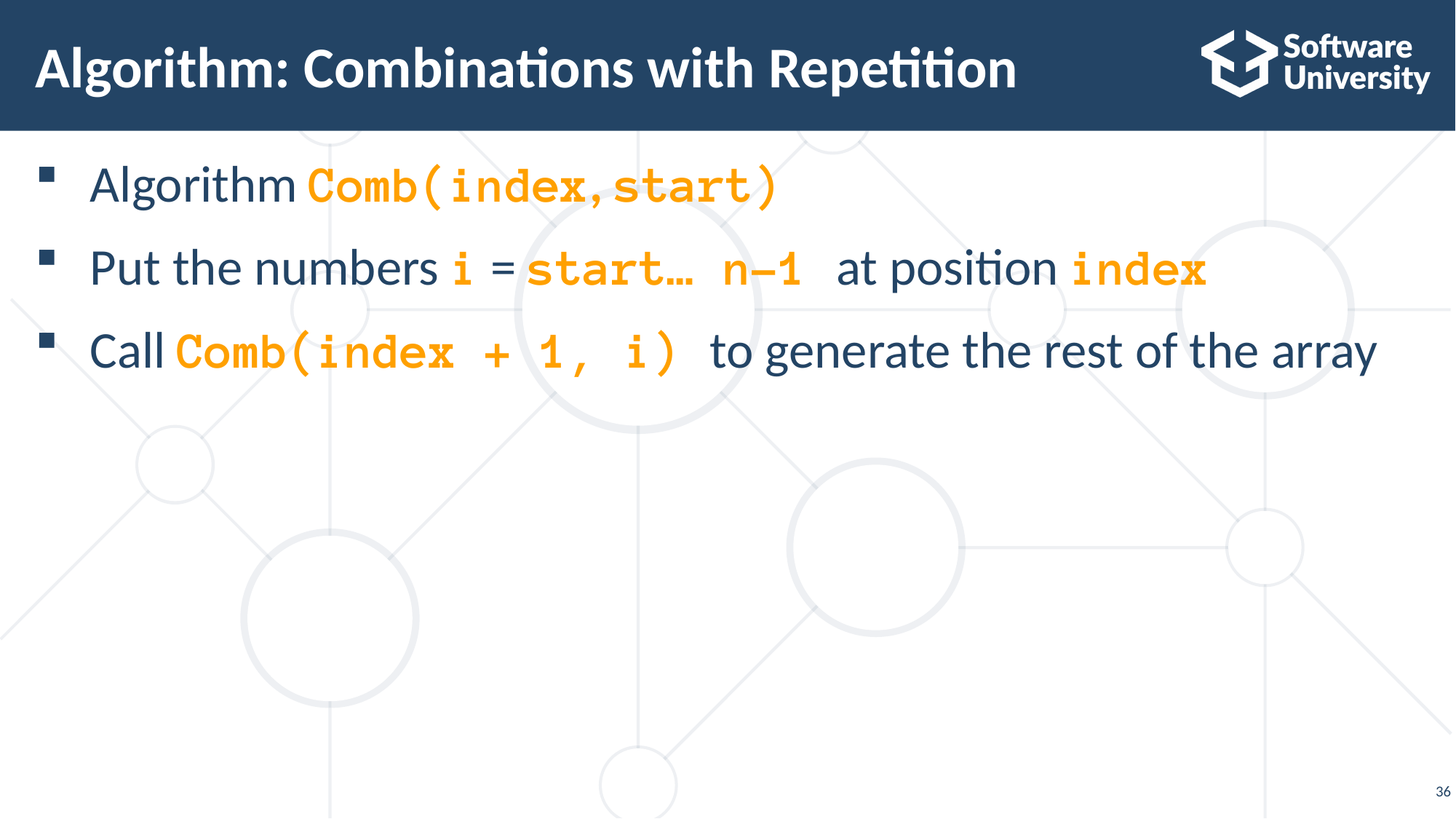

# Algorithm: Combinations with Repetition
Algorithm Comb(index, start)
Put the numbers i = start… n-1 at position index
Call Comb(index + 1, i) to generate the rest of the array
36